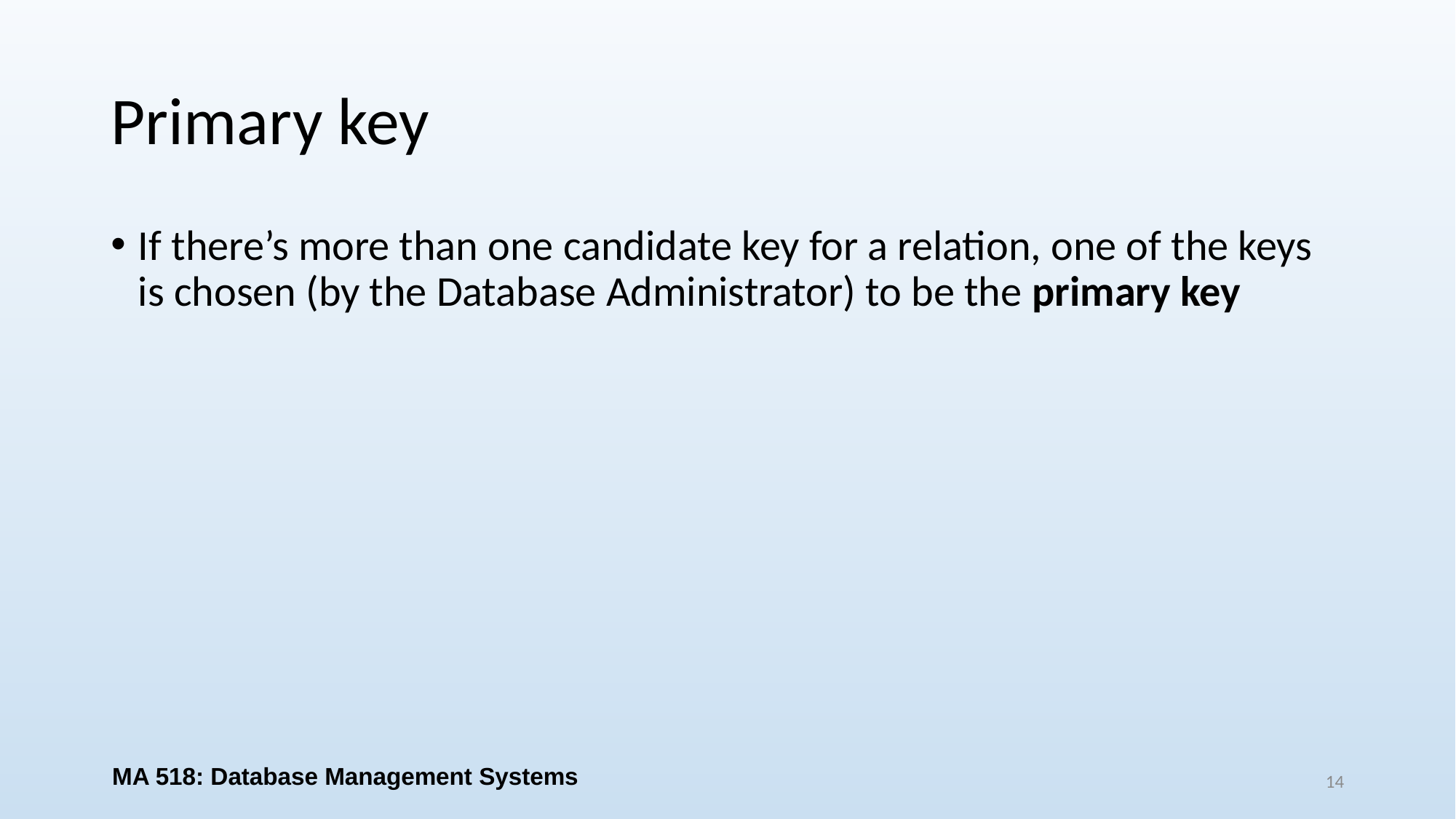

# Primary key
If there’s more than one candidate key for a relation, one of the keys is chosen (by the Database Administrator) to be the primary key
MA 518: Database Management Systems
14